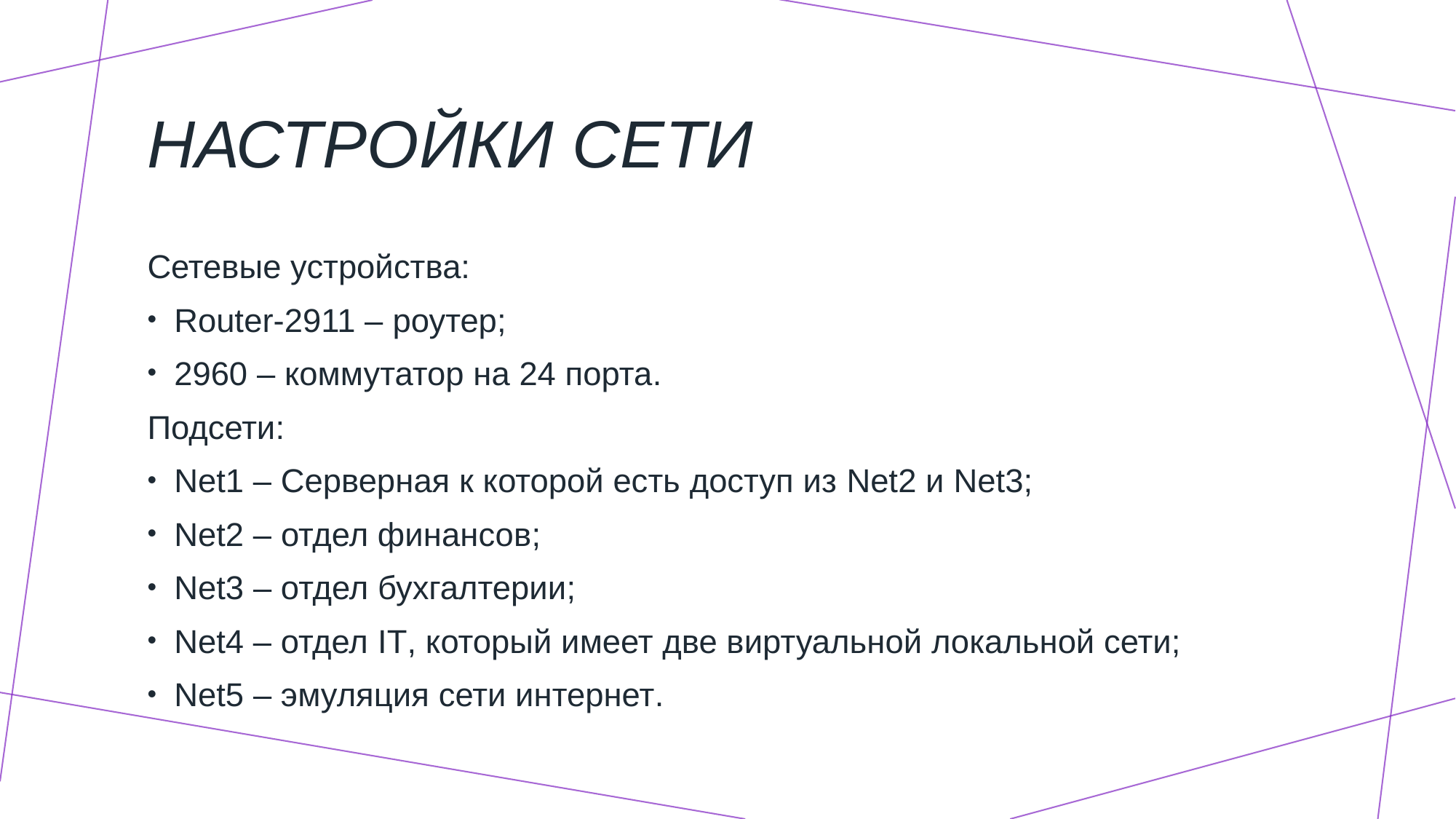

# Настройки сети
Сетевые устройства:
Router-2911 – роутер;
2960 – коммутатор на 24 порта.
Подсети:
Net1 – Серверная к которой есть доступ из Net2 и Net3;
Net2 – отдел финансов;
Net3 – отдел бухгалтерии;
Net4 – отдел IT, который имеет две виртуальной локальной сети;
Net5 – эмуляция сети интернет.